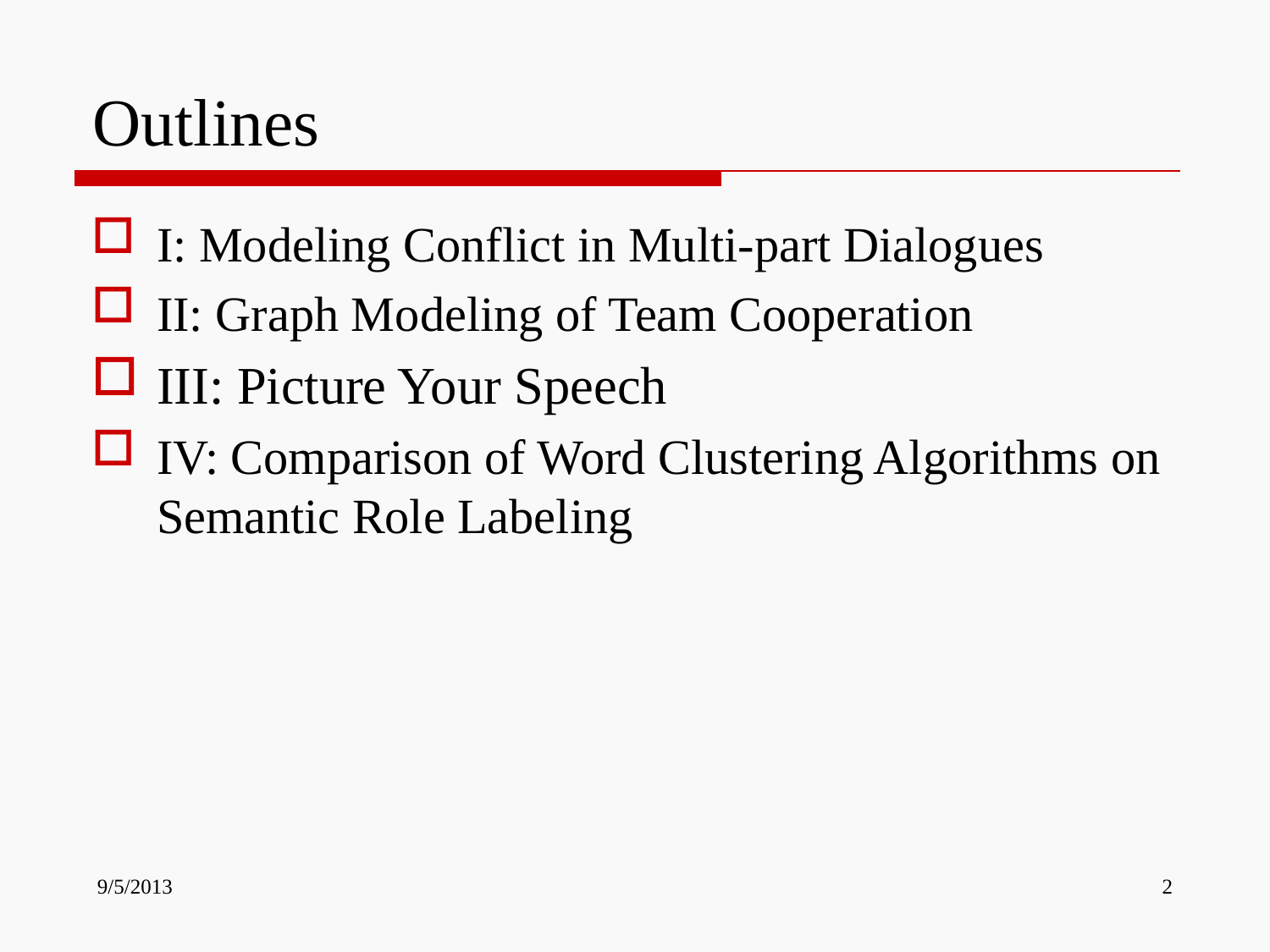

# Outlines
I: Modeling Conflict in Multi-part Dialogues
II: Graph Modeling of Team Cooperation
III: Picture Your Speech
IV: Comparison of Word Clustering Algorithms on Semantic Role Labeling
9/5/2013
2